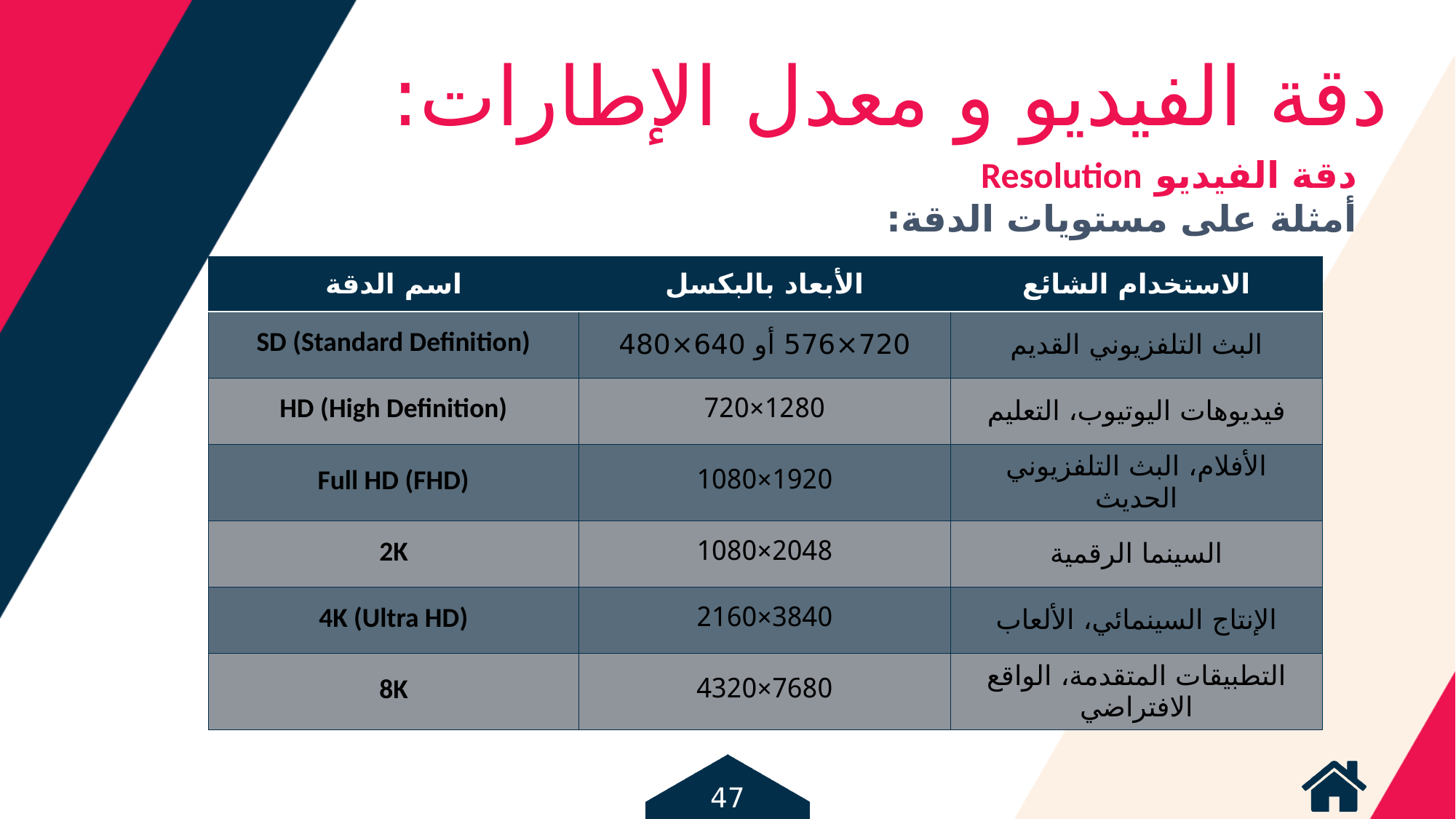

دقة الفيديو و معدل الإطارات:
دقة الفيديو Resolution
أمثلة على مستويات الدقة:

| اسم الدقة | الأبعاد بالبكسل | الاستخدام الشائع |
| --- | --- | --- |
| SD (Standard Definition) | 720×576 أو 640×480 | البث التلفزيوني القديم |
| HD (High Definition) | 1280×720 | فيديوهات اليوتيوب، التعليم |
| Full HD (FHD) | 1920×1080 | الأفلام، البث التلفزيوني الحديث |
| 2K | 2048×1080 | السينما الرقمية |
| 4K (Ultra HD) | 3840×2160 | الإنتاج السينمائي، الألعاب |
| 8K | 7680×4320 | التطبيقات المتقدمة، الواقع الافتراضي |
47